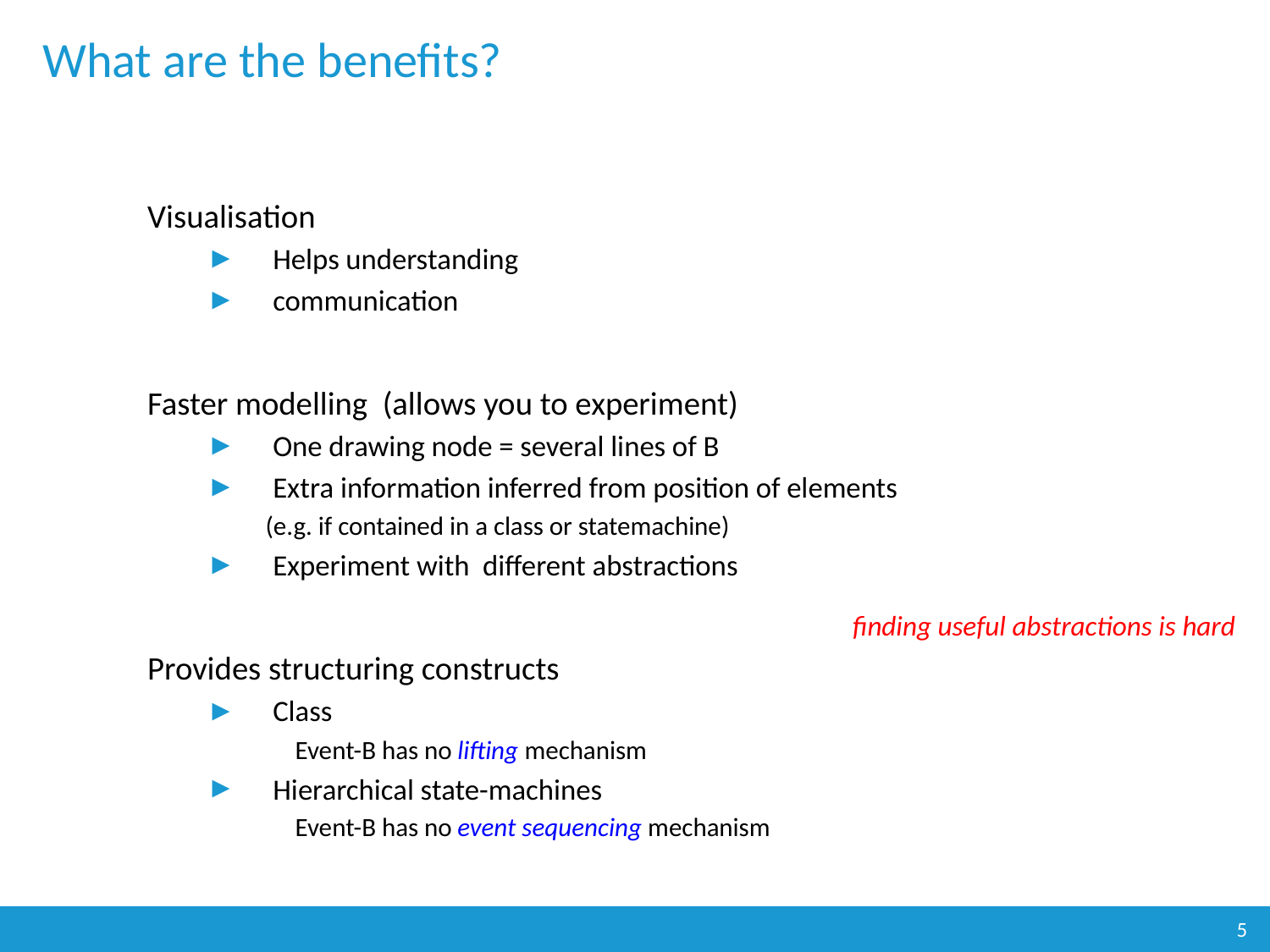

# What are the benefits?
Visualisation
Helps understanding
communication

Faster modelling  (allows you to experiment)
One drawing node = several lines of B
Extra information inferred from position of elements
(e.g. if contained in a class or statemachine)
Experiment with  different abstractions

Provides structuring constructs
Class
	Event-B has no lifting mechanism
Hierarchical state-machines
	Event-B has no event sequencing mechanism
finding useful abstractions is hard